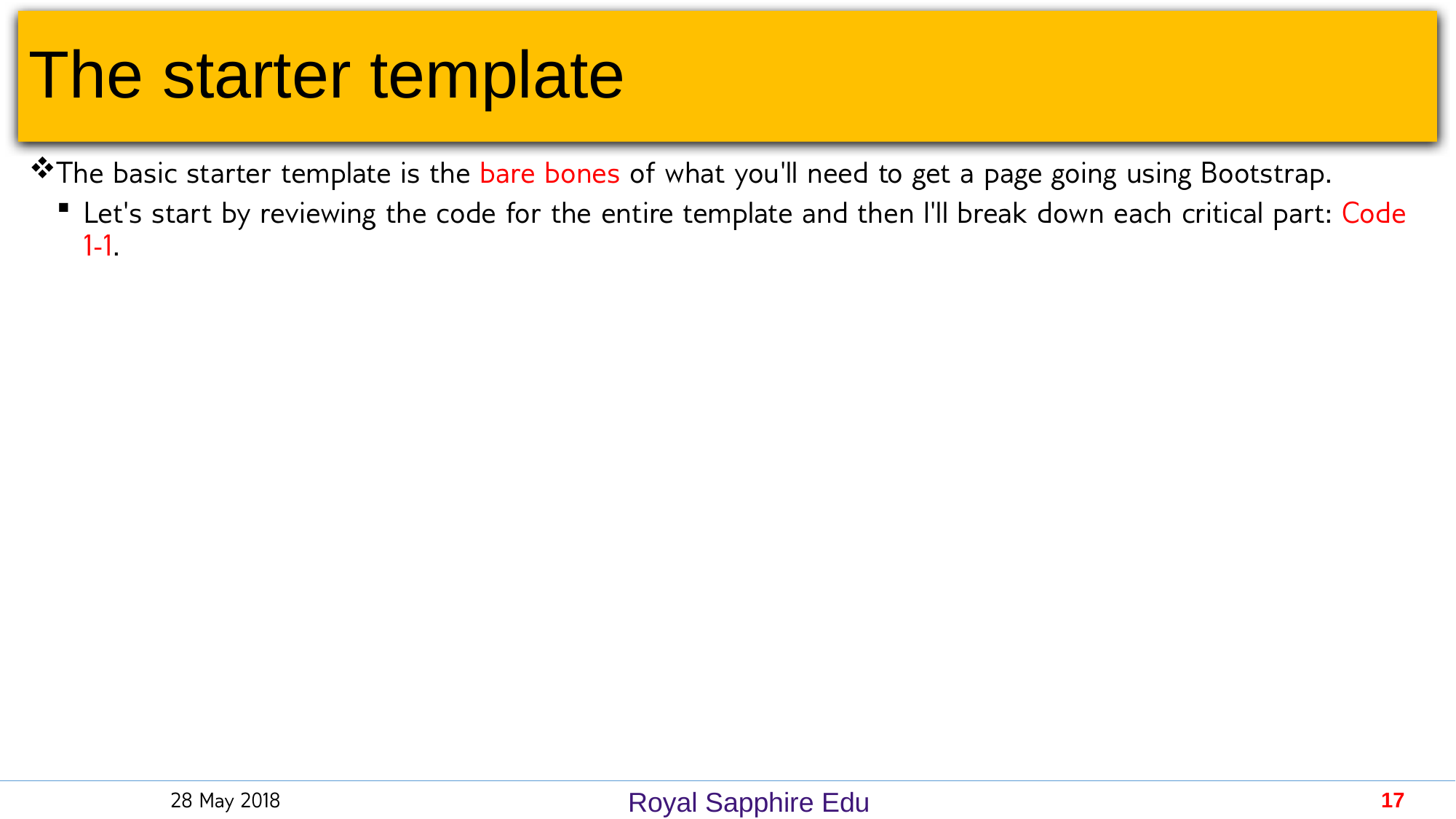

# The starter template
The basic starter template is the bare bones of what you'll need to get a page going using Bootstrap.
Let's start by reviewing the code for the entire template and then I'll break down each critical part: Code 1-1.
28 May 2018
17